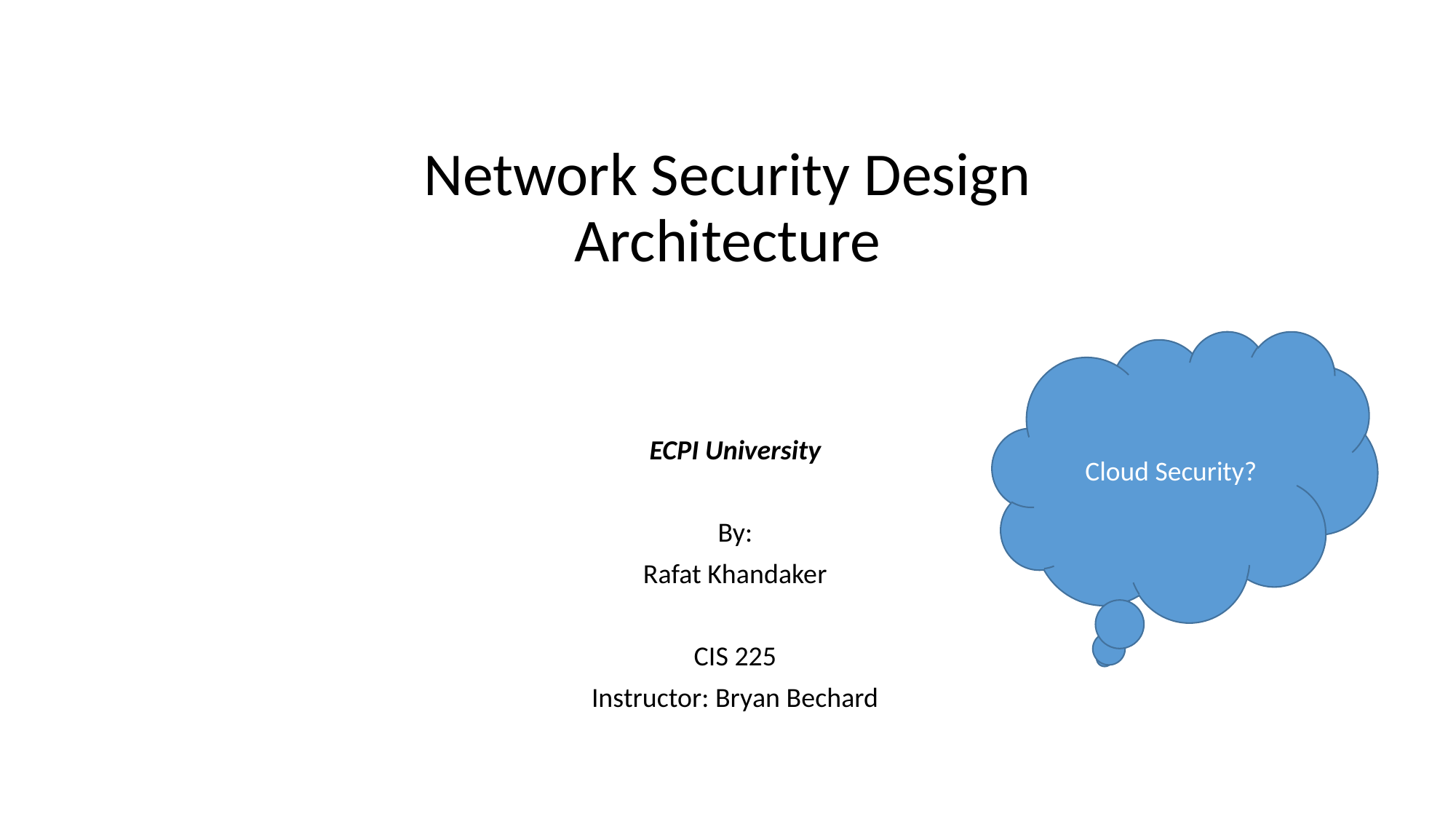

# Network Security Design Architecture
Cloud Security?
ECPI University

By:
Rafat Khandaker

CIS 225
Instructor: Bryan Bechard